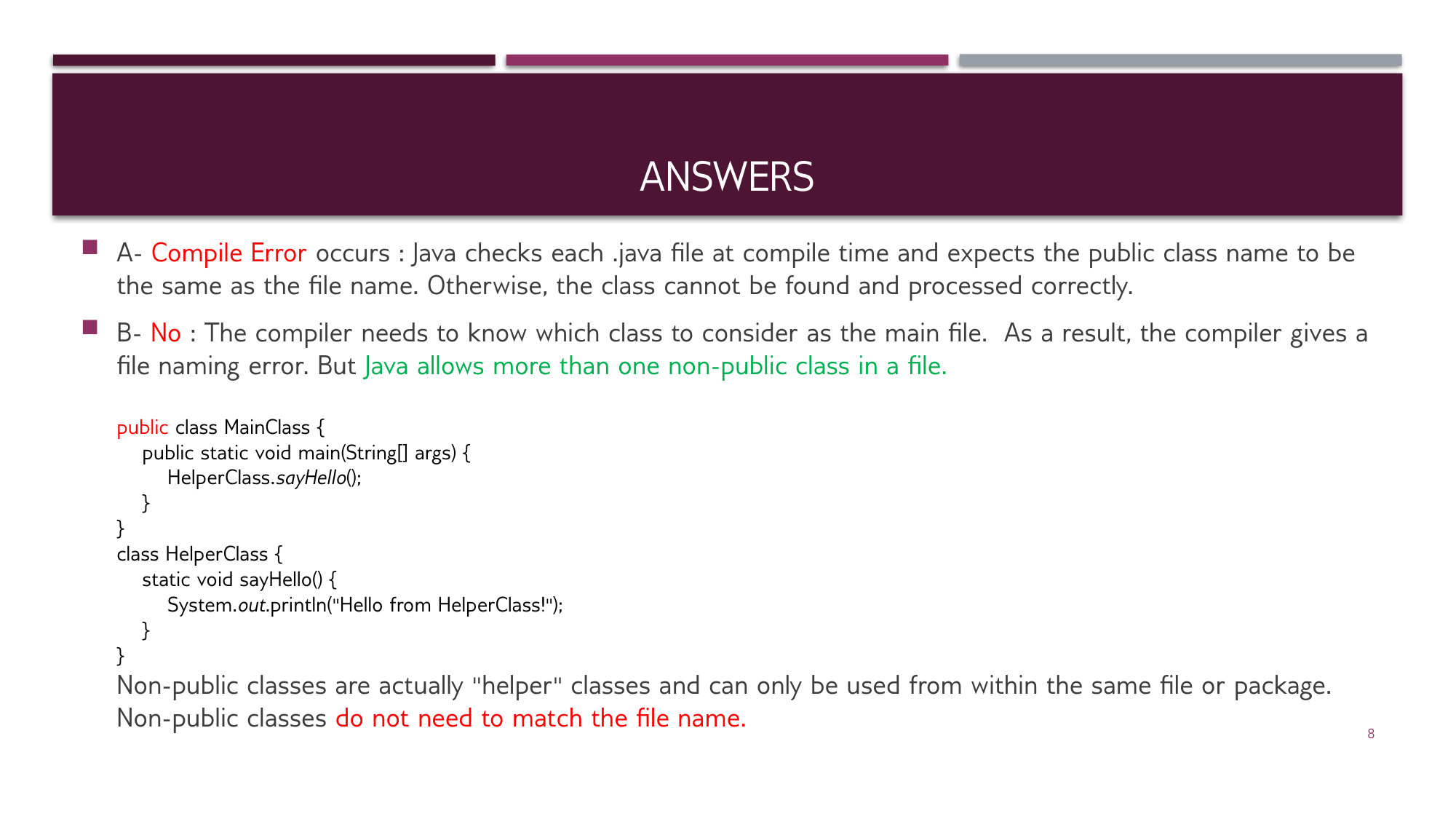

# Answers
A- Compile Error occurs : Java checks each .java file at compile time and expects the public class name to be the same as the file name. Otherwise, the class cannot be found and processed correctly.
B- No : The compiler needs to know which class to consider as the main file.  As a result, the compiler gives a file naming error. But Java allows more than one non-public class in a file.
public class MainClass {
    public static void main(String[] args) {
        HelperClass.sayHello();
    }
}
class HelperClass {
    static void sayHello() {
        System.out.println("Hello from HelperClass!");
    }
}
Non-public classes are actually "helper" classes and can only be used from within the same file or package.
Non-public classes do not need to match the file name.
8